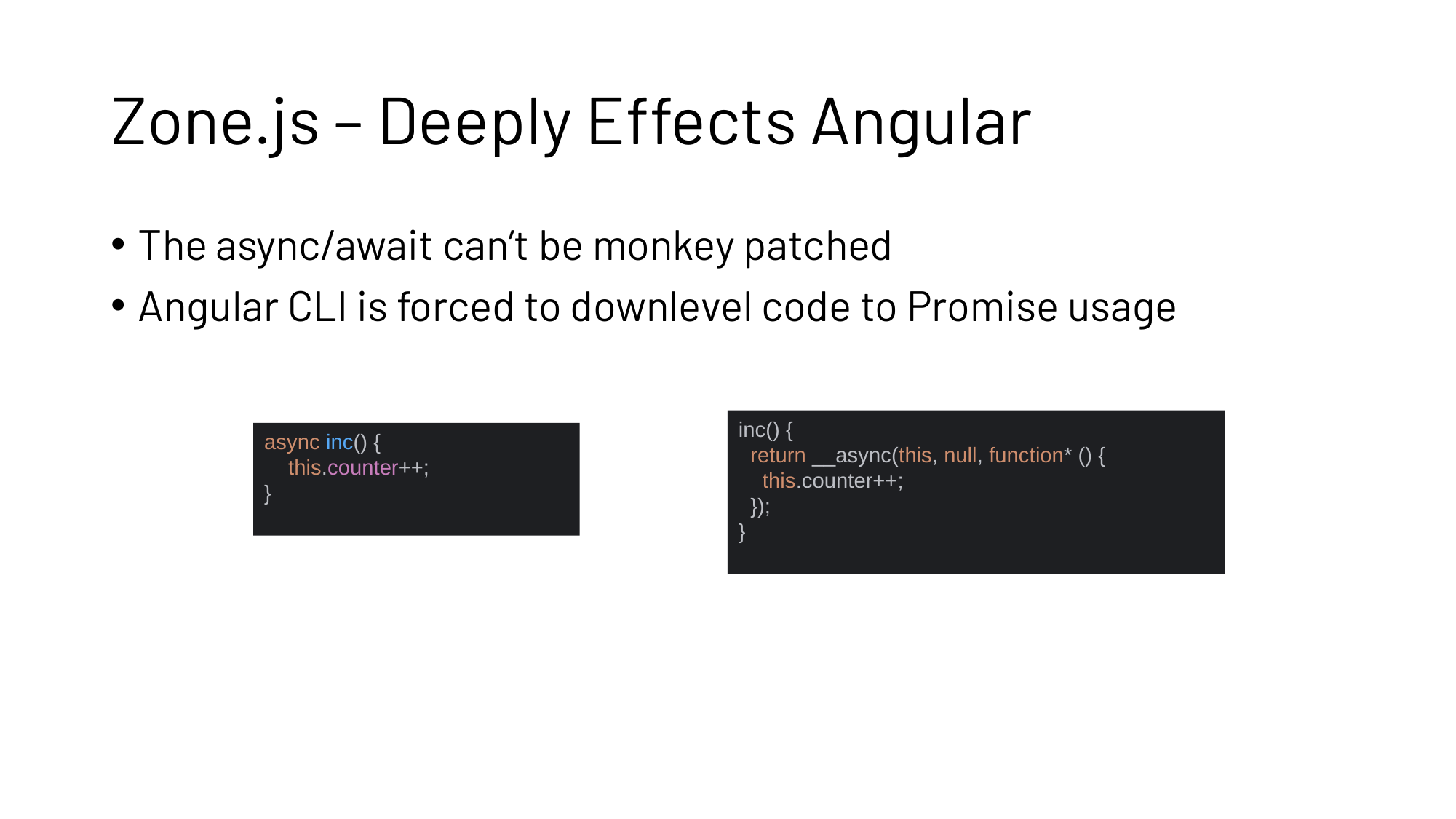

# Zone.js – Deeply Effects Angular
The async/await can’t be monkey patched
Angular CLI is forced to downlevel code to Promise usage
inc() {
  return __async(this, null, function* () {
    this.counter++;
  });
}
async inc() {
    this.counter++;
}